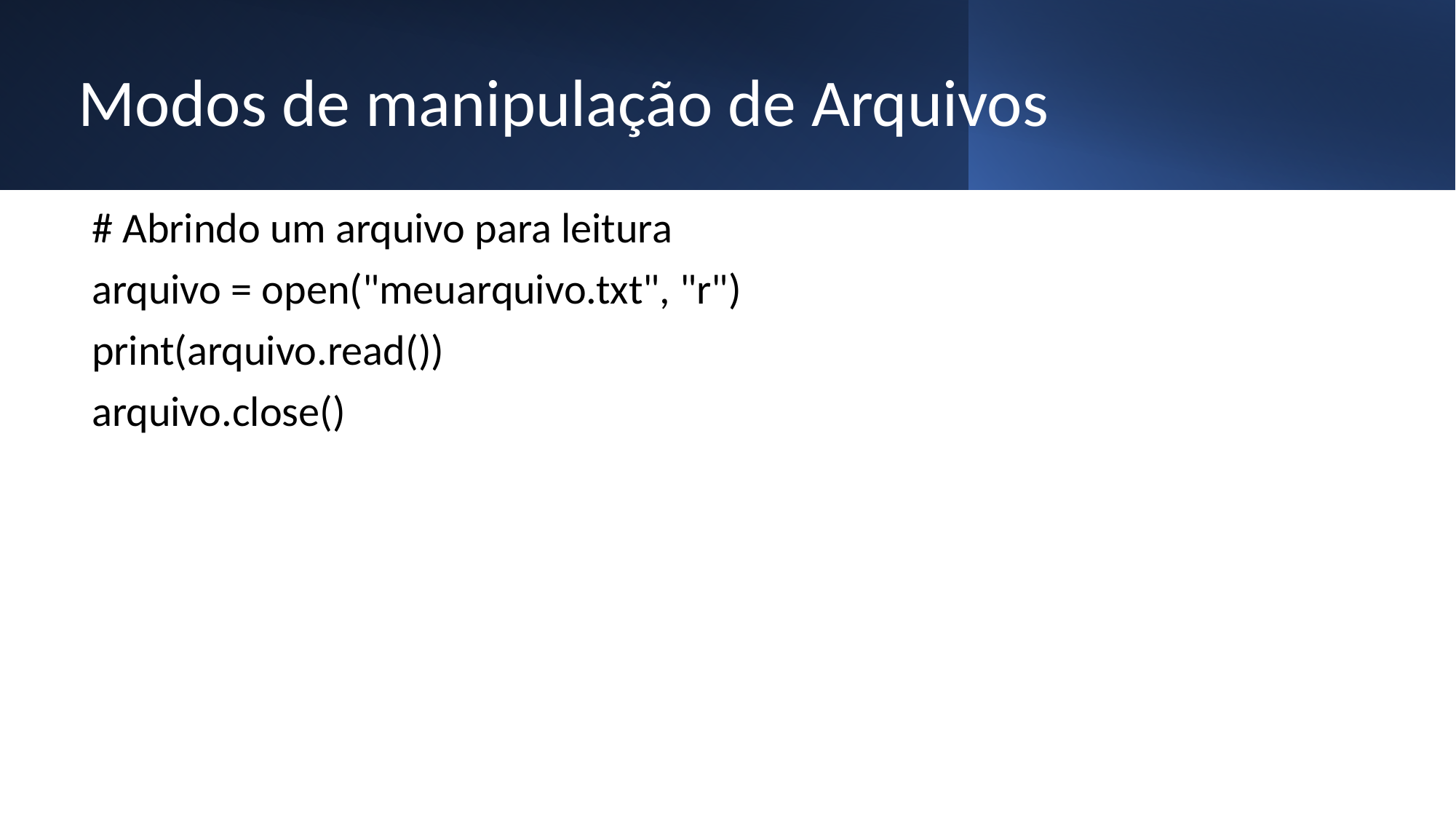

# Modos de manipulação de Arquivos
# Abrindo um arquivo para leitura
arquivo = open("meuarquivo.txt", "r")
print(arquivo.read())
arquivo.close()